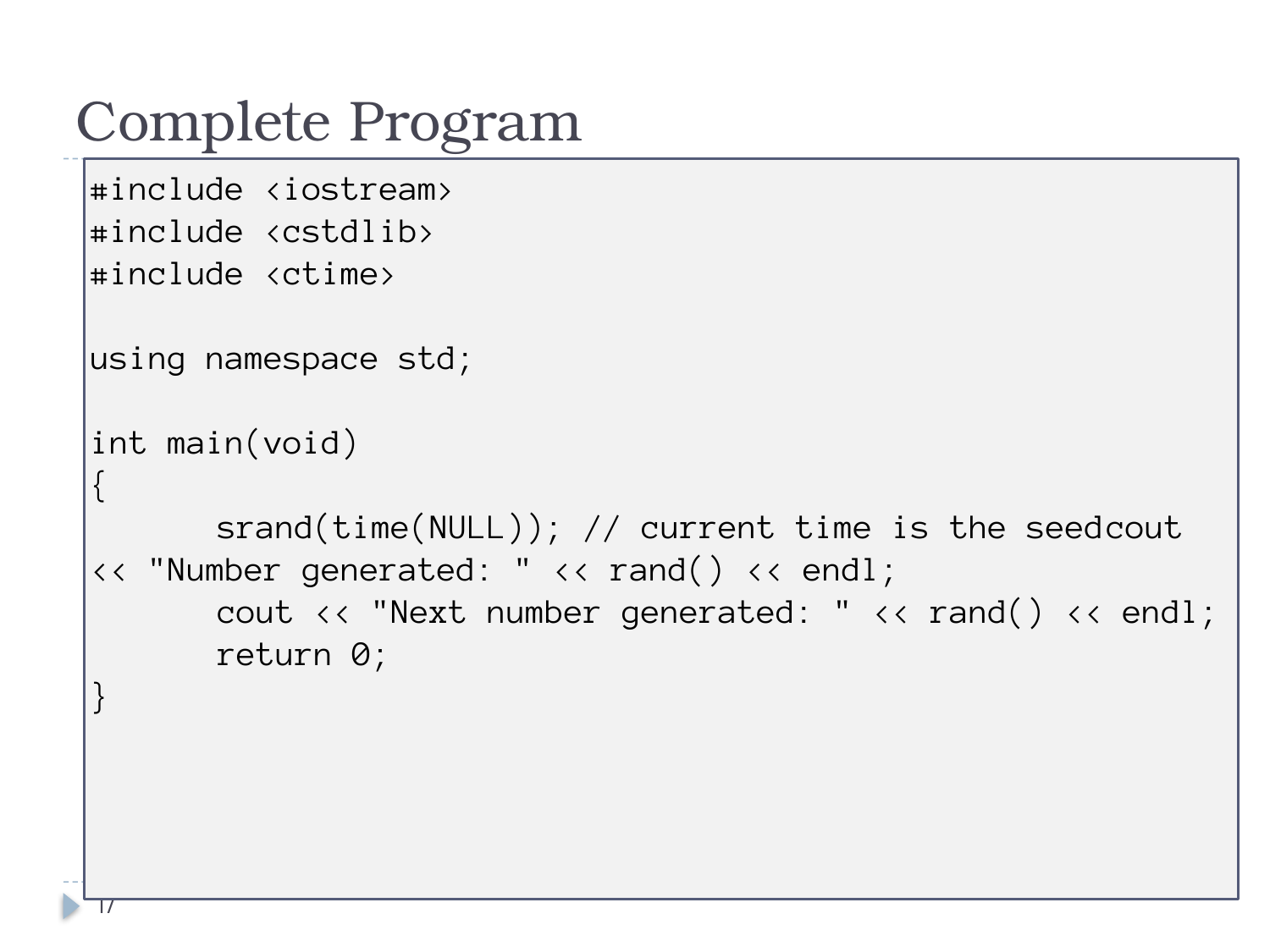

# Complete Program
#include <iostream>
#include <cstdlib>
#include <ctime>

using namespace std;

int main(void)
{
	srand(time(NULL)); // current time is the seed	cout << "Number generated: " << rand() << endl;
	cout << "Next number generated: " << rand() << endl;
	return 0;
}

17